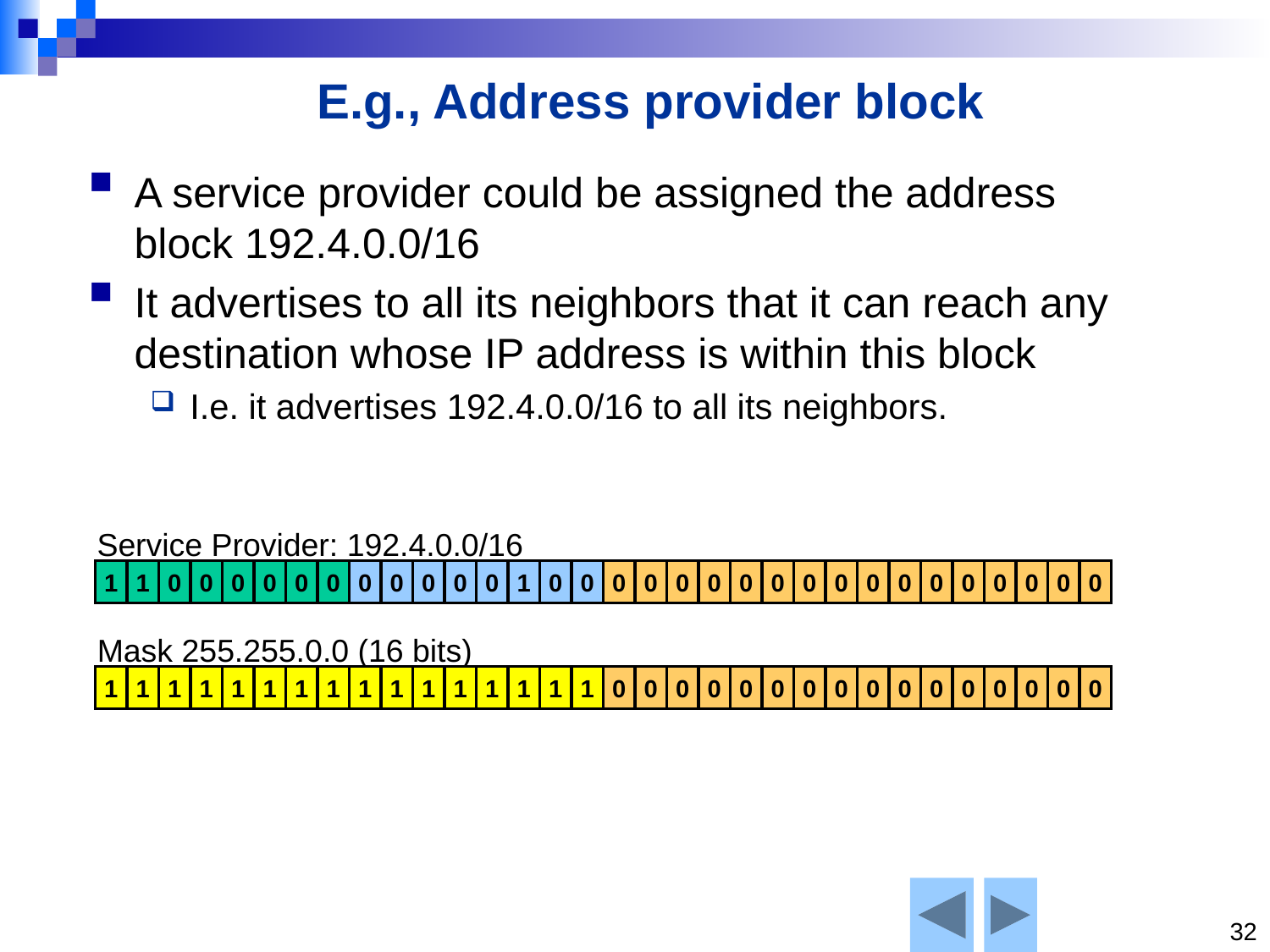

# E.g., Address provider block
A service provider could be assigned the address block 192.4.0.0/16
It advertises to all its neighbors that it can reach any destination whose IP address is within this block
I.e. it advertises 192.4.0.0/16 to all its neighbors.
Service Provider: 192.4.0.0/16
1
1
0
0
0
0
0
0
0
0
0
0
0
1
0
0
0
0
0
0
0
0
0
0
0
0
0
0
0
0
0
0
Mask 255.255.0.0 (16 bits)
1
1
1
1
1
1
1
1
1
1
1
1
1
1
1
1
0
0
0
0
0
0
0
0
0
0
0
0
0
0
0
0
32